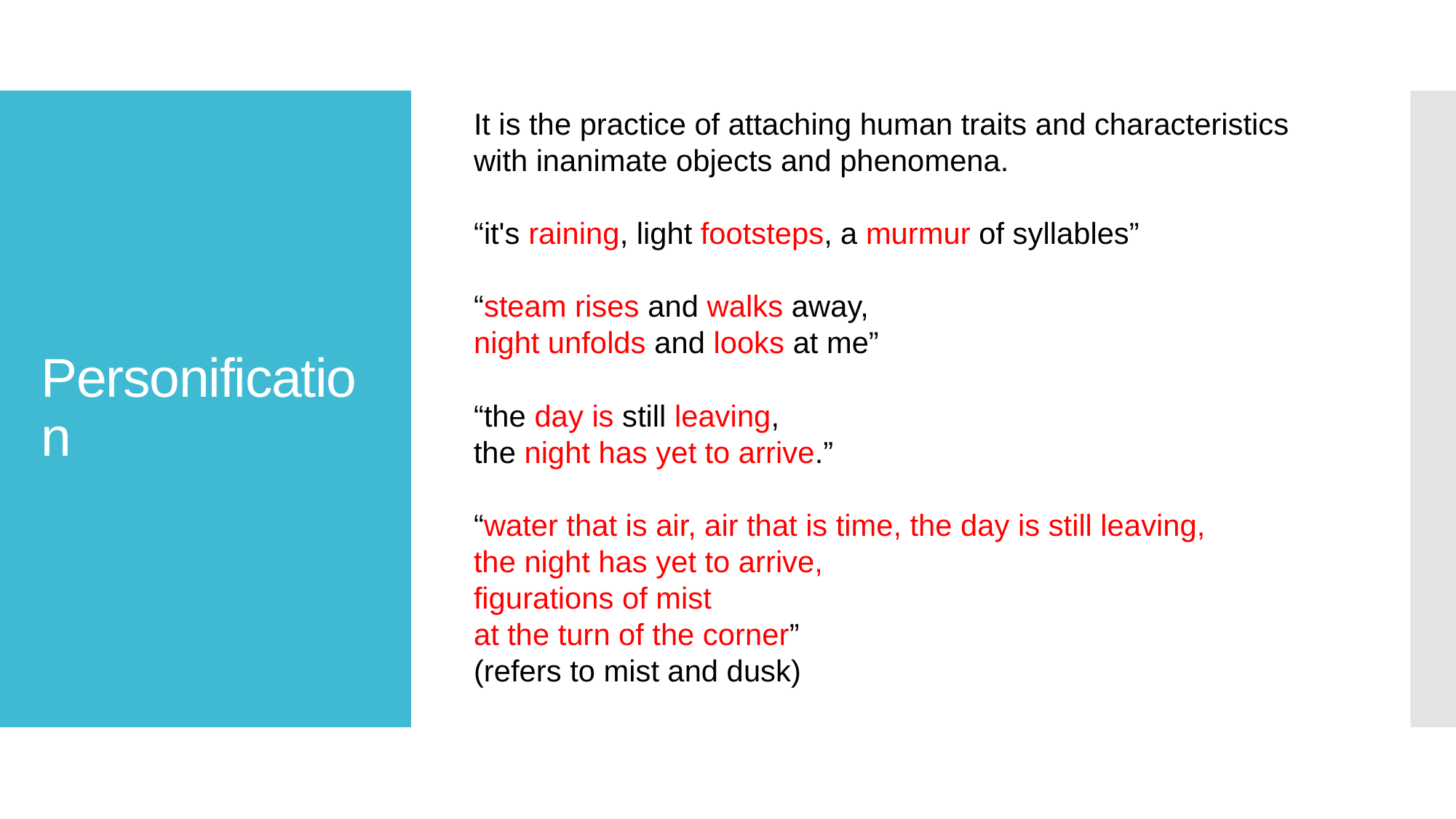

It is the practice of attaching human traits and characteristics with inanimate objects and phenomena.

“it's raining, light footsteps, a murmur of syllables”

“steam rises and walks away,
night unfolds and looks at me”

“the day is still leaving,
the night has yet to arrive.”

“water that is air, air that is time, the day is still leaving,
the night has yet to arrive,
figurations of mist
at the turn of the corner”
(refers to mist and dusk)

# Personification